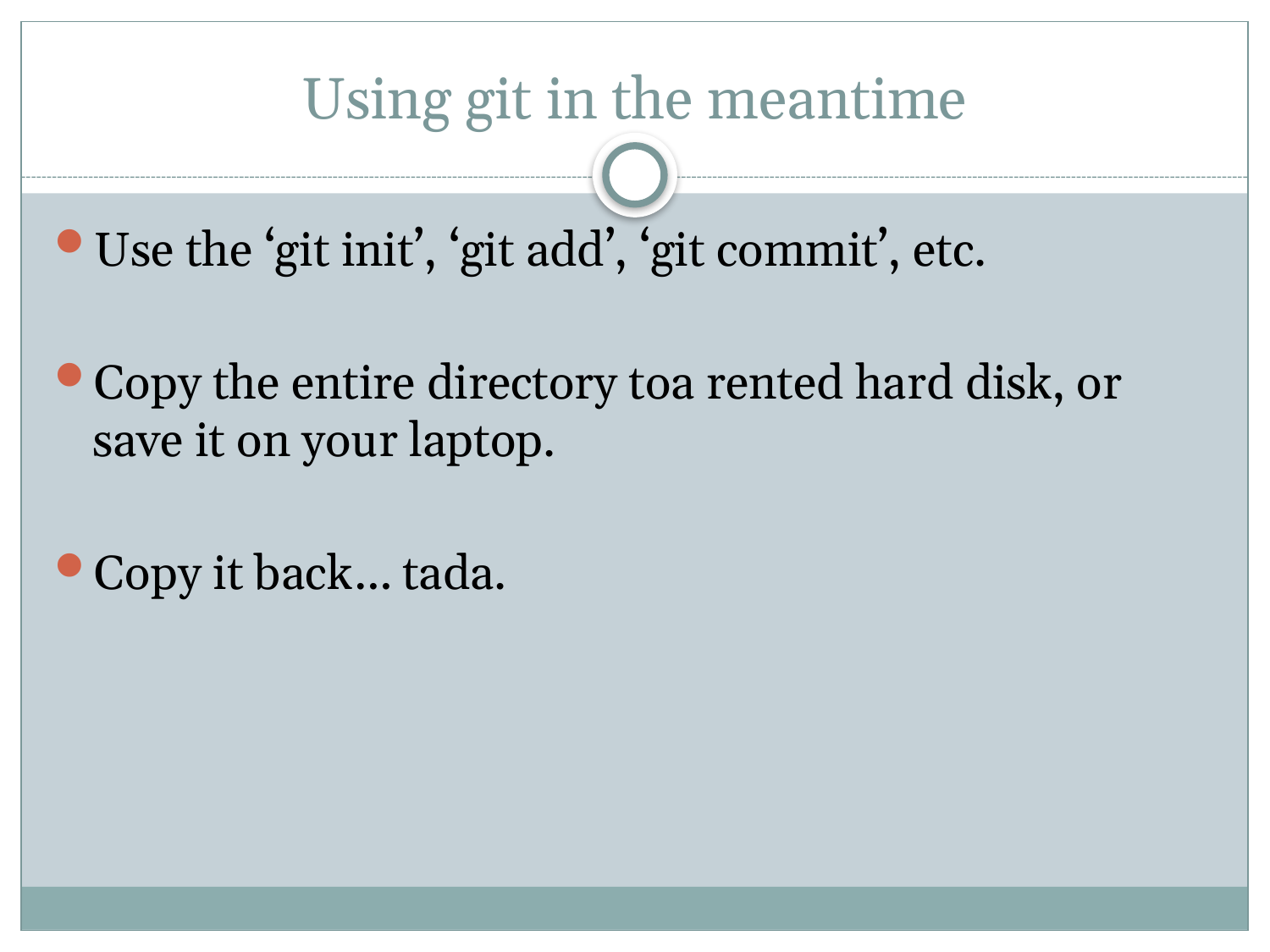

# Using git in the meantime
Use the ‘git init’, ‘git add’, ‘git commit’, etc.

Copy the entire directory toa rented hard disk, or save it on your laptop.

Copy it back… tada.